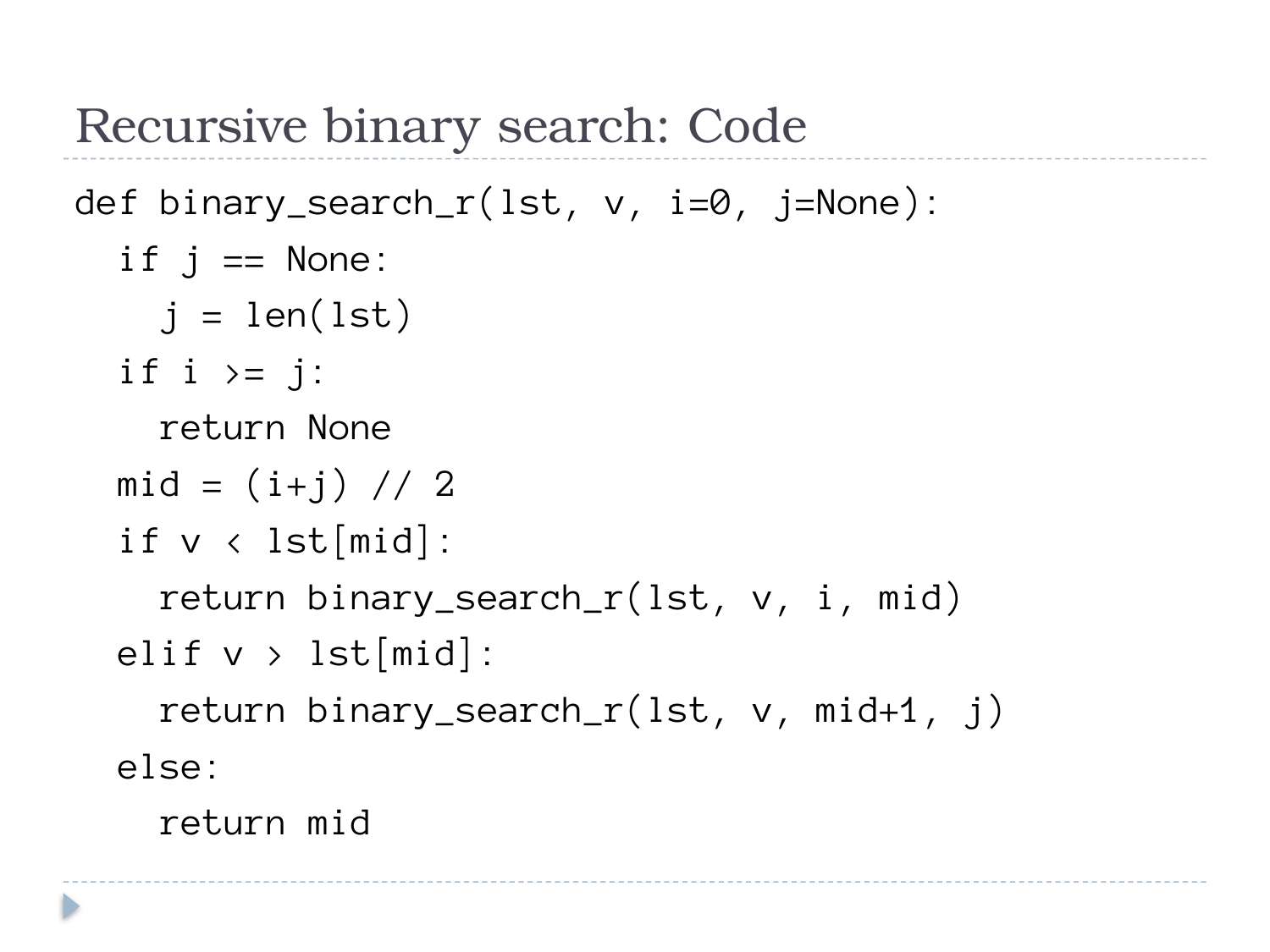

# Recursive binary search: Code
def binary_search_r(lst, v, i=0, j=None):
  if j == None:
    j = len(lst)
  if i >= j:
    return None
  mid = (i+j) // 2
  if v < lst[mid]:
    return binary_search_r(lst, v, i, mid)
  elif v > lst[mid]:
    return binary_search_r(lst, v, mid+1, j)
  else:
    return mid